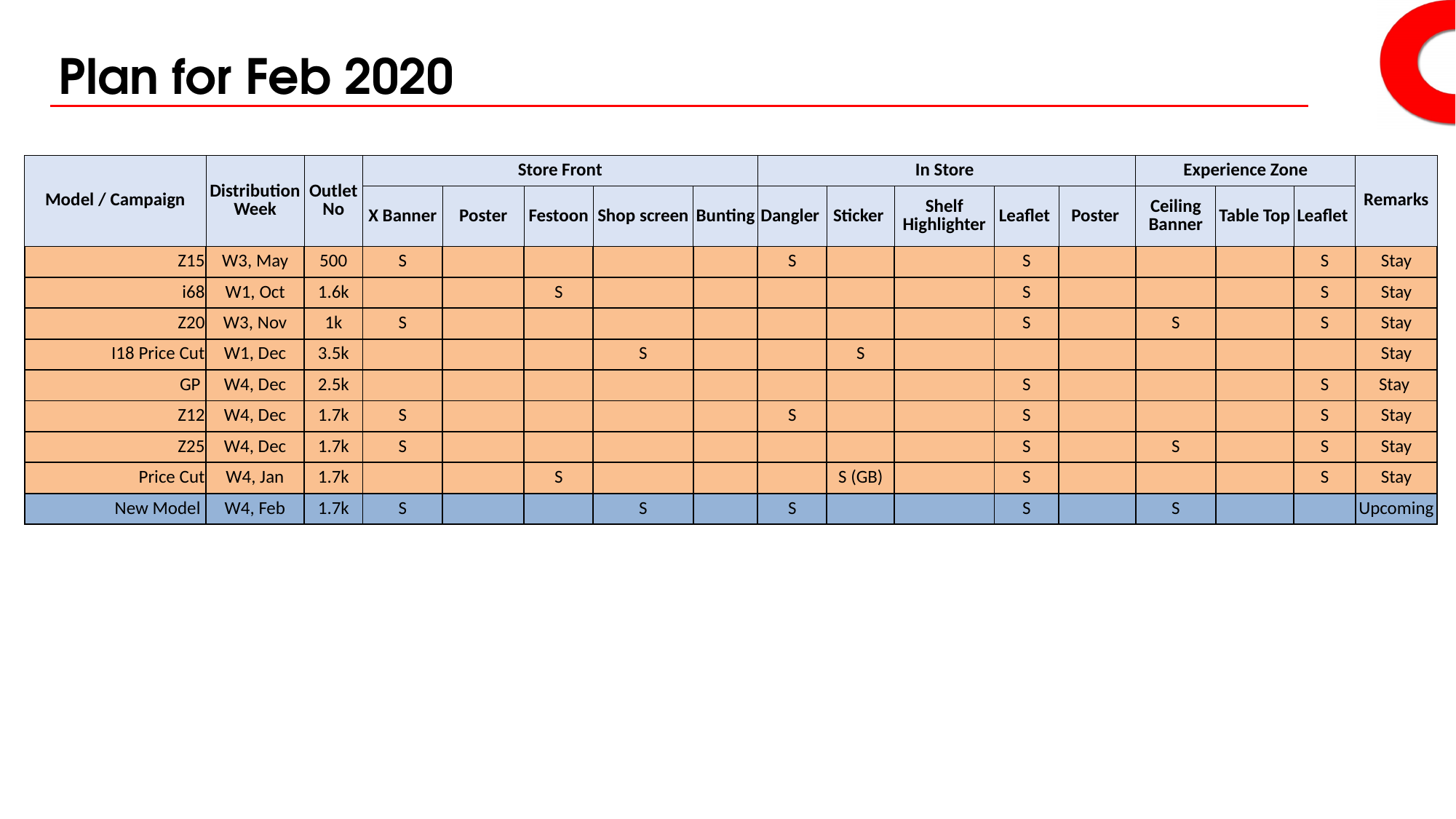

# Plan for Feb 2020
| Model / Campaign | Distribution Week | Outlet No | Store Front |  |  |  |  | In Store |  |  |  |  | Experience Zone |  |  | Remarks |
| --- | --- | --- | --- | --- | --- | --- | --- | --- | --- | --- | --- | --- | --- | --- | --- | --- |
|  |  |  | X Banner | Poster | Festoon | Shop screen | Bunting | Dangler | Sticker | Shelf Highlighter | Leaflet | Poster | Ceiling Banner | Table Top | Leaflet |  |
| Z15 | W3, May | 500 | S |  |  |  |  | S |  |  | S |  |  |  | S | Stay |
| i68 | W1, Oct | 1.6k |  |  | S |  |  |  |  |  | S |  |  |  | S | Stay |
| Z20 | W3, Nov | 1k | S |  |  |  |  |  |  |  | S |  | S |  | S | Stay |
| I18 Price Cut | W1, Dec | 3.5k |  |  |  | S |  |  | S |  |  |  |  |  |  | Stay |
| GP | W4, Dec | 2.5k |  |  |  |  |  |  |  |  | S |  |  |  | S | Stay |
| Z12 | W4, Dec | 1.7k | S |  |  |  |  | S |  |  | S |  |  |  | S | Stay |
| Z25 | W4, Dec | 1.7k | S |  |  |  |  |  |  |  | S |  | S |  | S | Stay |
| Price Cut | W4, Jan | 1.7k |  |  | S |  |  |  | S (GB) |  | S |  |  |  | S | Stay |
| New Model | W4, Feb | 1.7k | S |  |  | S |  | S |  |  | S |  | S |  |  | Upcoming |